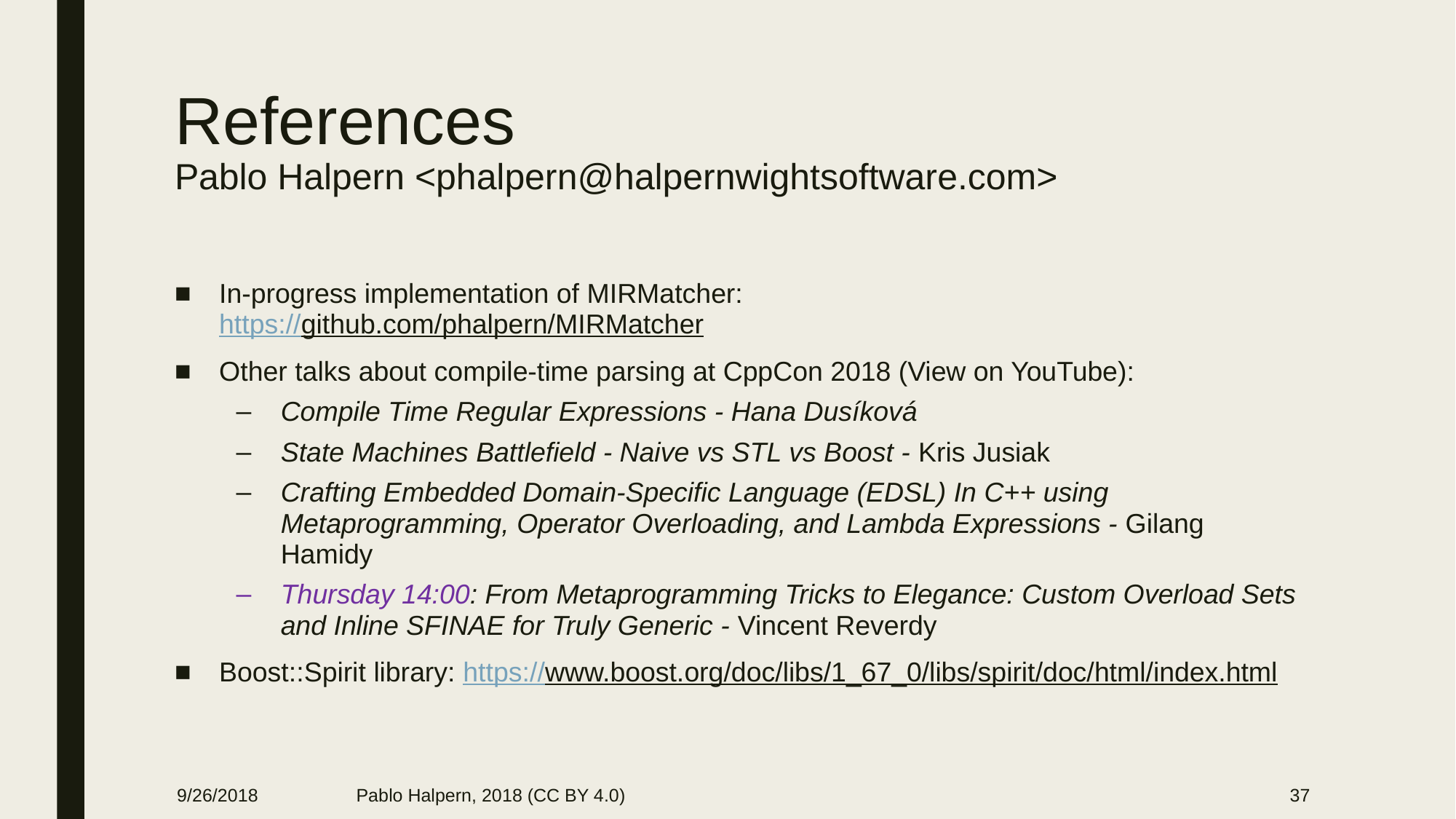

# References Pablo Halpern <phalpern@halpernwightsoftware.com>
In-progress implementation of MIRMatcher:
https://github.com/phalpern/MIRMatcher
Other talks about compile-time parsing at CppCon 2018 (View on YouTube):
Compile Time Regular Expressions - Hana Dusíková
State Machines Battlefield - Naive vs STL vs Boost - Kris Jusiak
Crafting Embedded Domain-Specific Language (EDSL) In C++ using Metaprogramming, Operator Overloading, and Lambda Expressions - Gilang Hamidy
Thursday 14:00: From Metaprogramming Tricks to Elegance: Custom Overload Sets and Inline SFINAE for Truly Generic - Vincent Reverdy
Boost::Spirit library: https://www.boost.org/doc/libs/1_67_0/libs/spirit/doc/html/index.html
9/26/2018
Pablo Halpern, 2018 (CC BY 4.0)
37